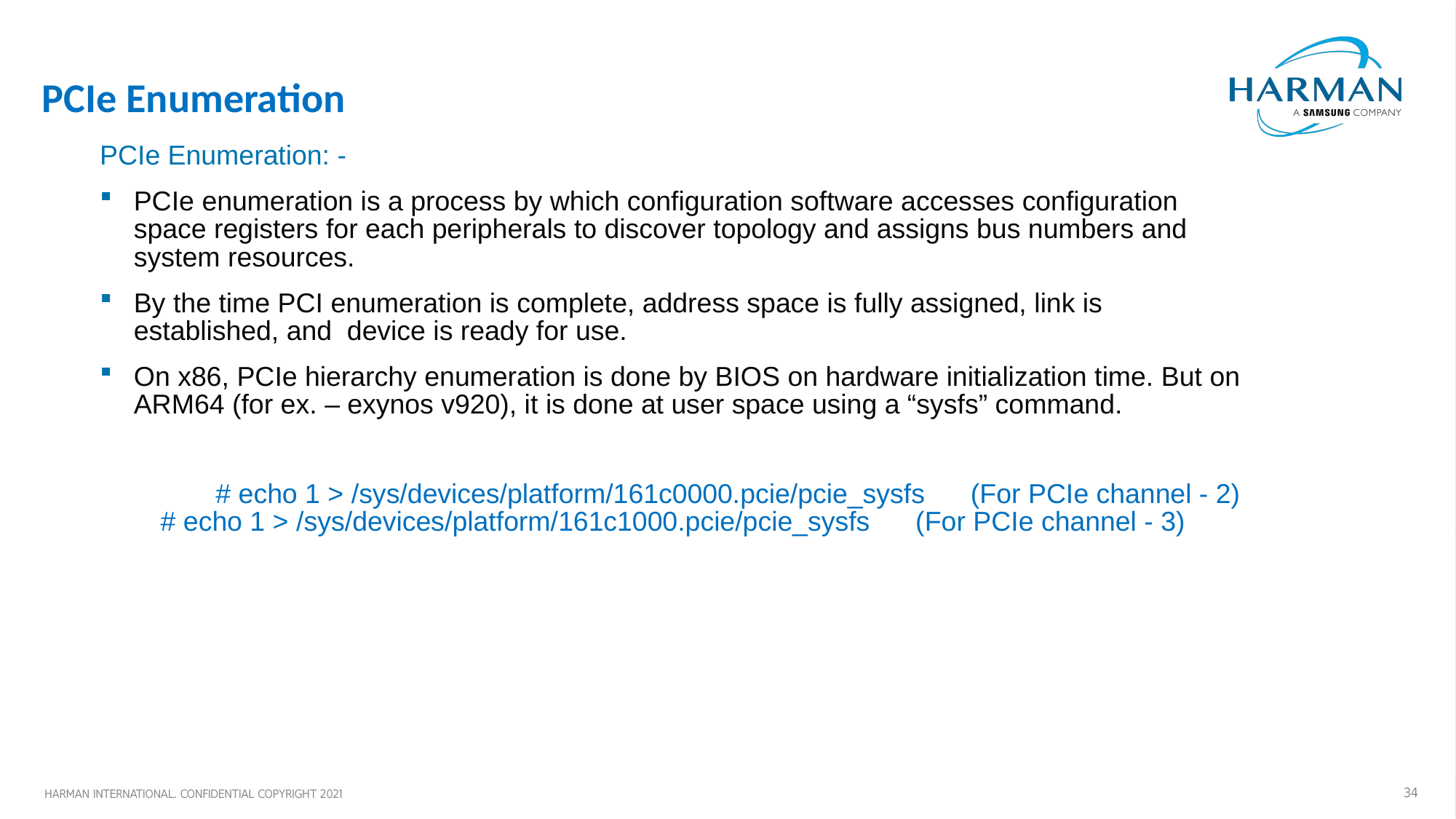

#
PCIe Enumeration

PCIe Enumeration: -
PCIe enumeration is a process by which configuration software accesses configuration space registers for each peripherals to discover topology and assigns bus numbers and system resources.
By the time PCI enumeration is complete, address space is fully assigned, link is established, and  device is ready for use.
On x86, PCIe hierarchy enumeration is done by BIOS on hardware initialization time. But on ARM64 (for ex. – exynos v920), it is done at user space using a “sysfs” command.

	 # echo 1 > /sys/devices/platform/161c0000.pcie/pcie_sysfs      (For PCIe channel - 2)
        # echo 1 > /sys/devices/platform/161c1000.pcie/pcie_sysfs      (For PCIe channel - 3)